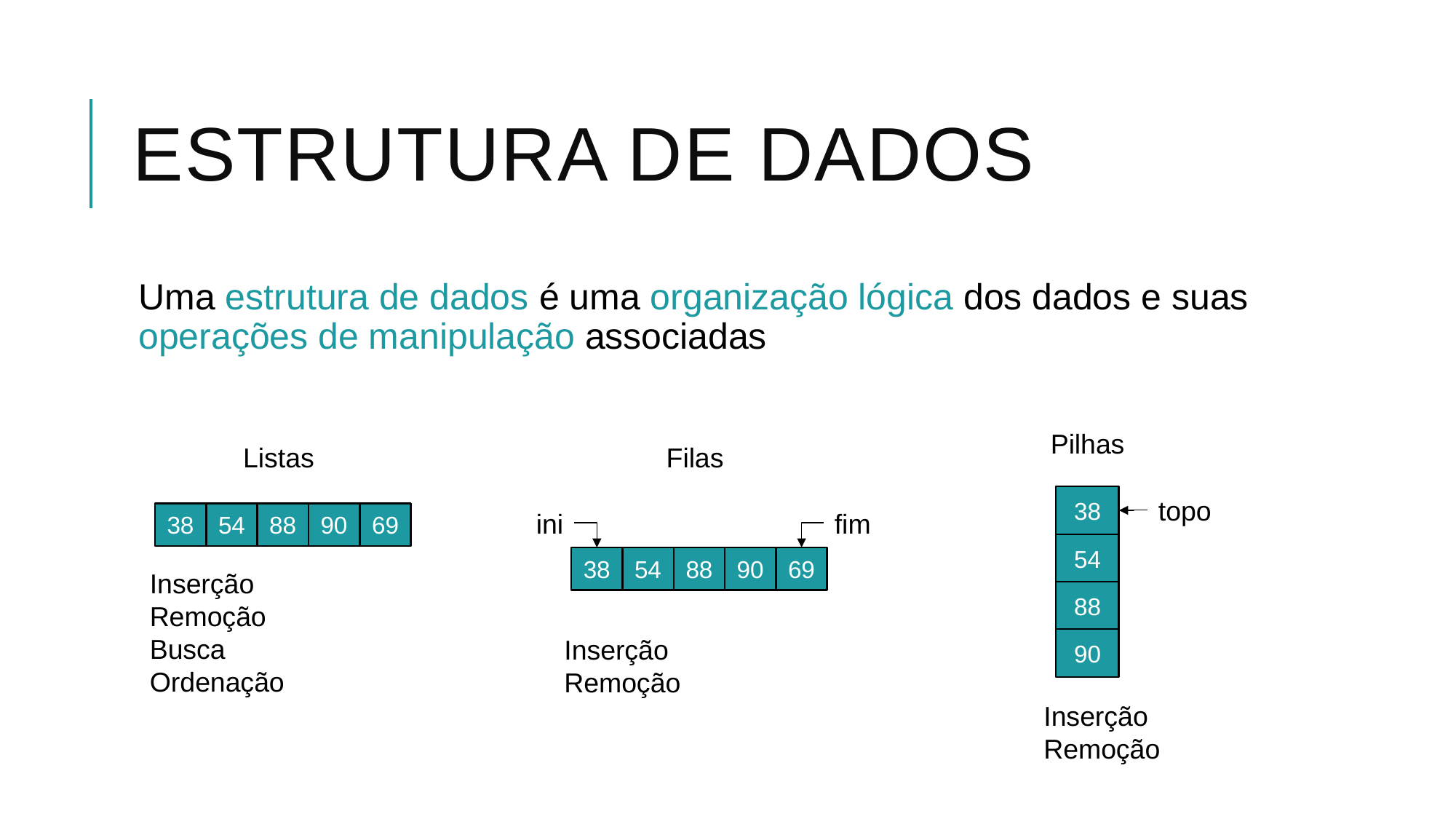

# Estrutura de Dados
Uma estrutura de dados é uma organização lógica dos dados e suas operações de manipulação associadas
Pilhas
Listas
Filas
38
topo
ini
fim
38
54
88
90
69
54
38
54
88
90
69
Inserção
Remoção
Busca
Ordenação
88
Inserção
Remoção
90
Inserção
Remoção